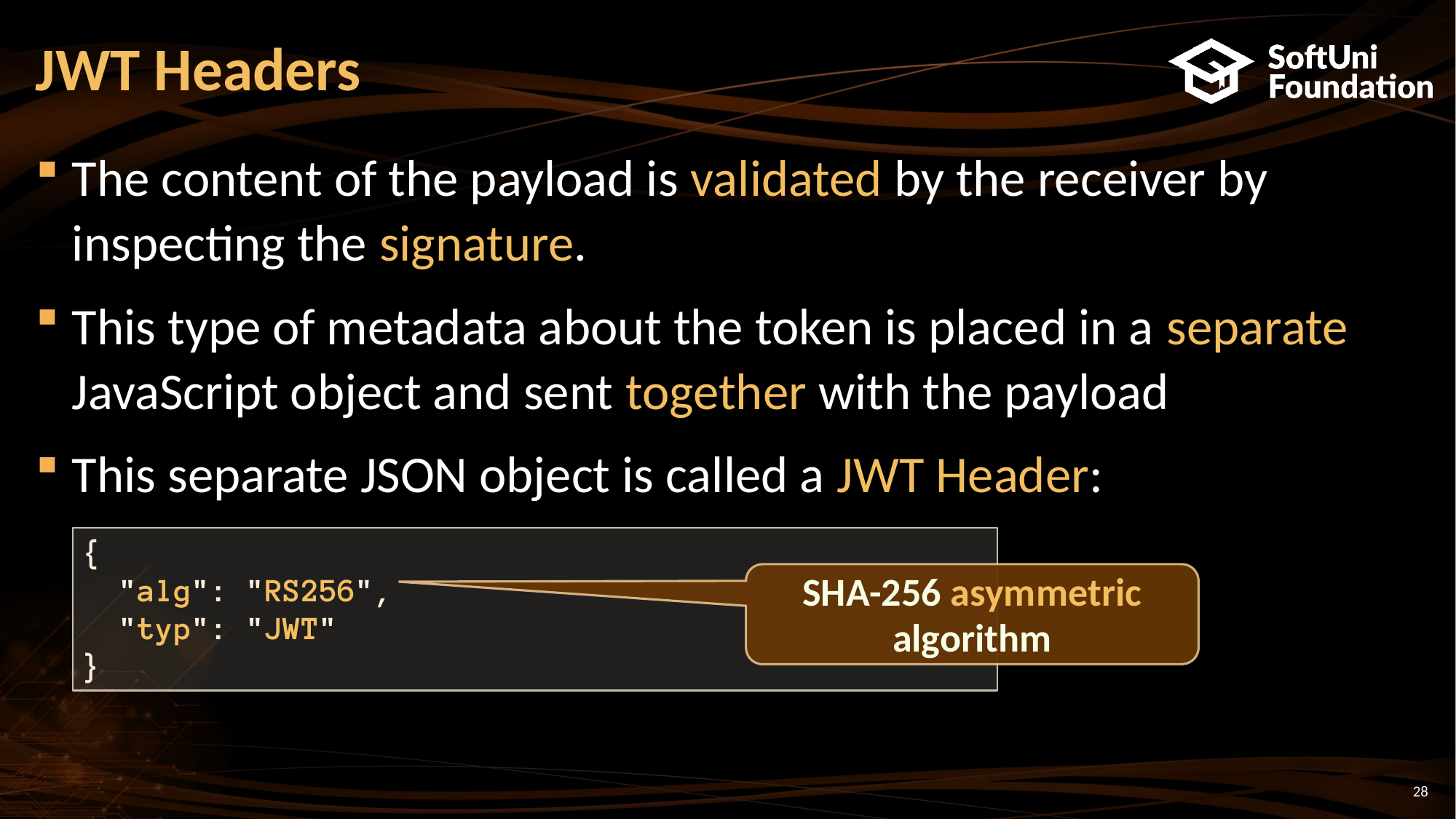

# JWT Headers
The content of the payload is validated by the receiver by inspecting the signature.
This type of metadata about the token is placed in a separate JavaScript object and sent together with the payload
This separate JSON object is called a JWT Header:
{
  "alg": "RS256",
  "typ": "JWT"
}
SHA-256 asymmetric algorithm
28